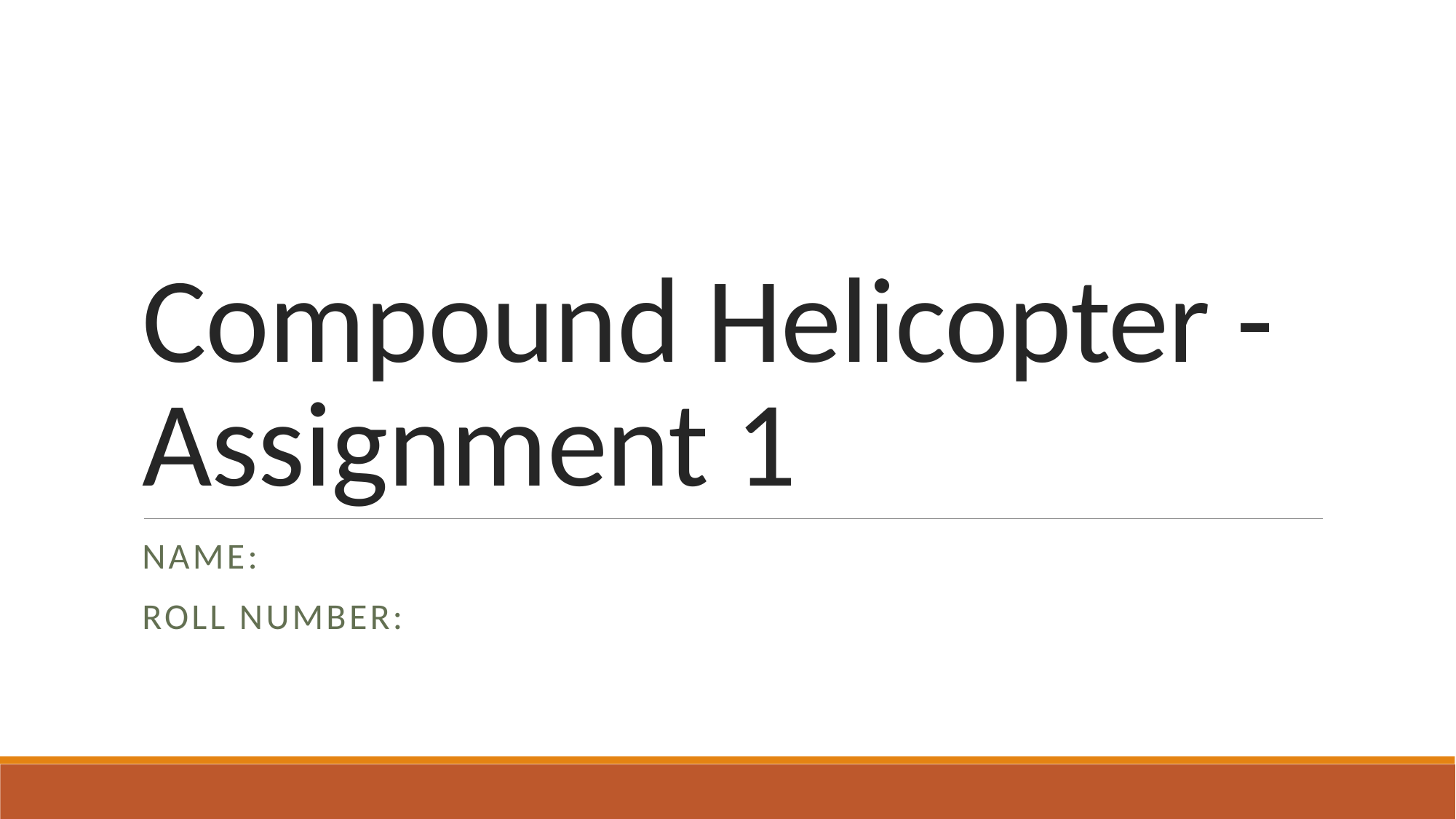

# Compound Helicopter - Assignment 1
Name:
Roll Number: